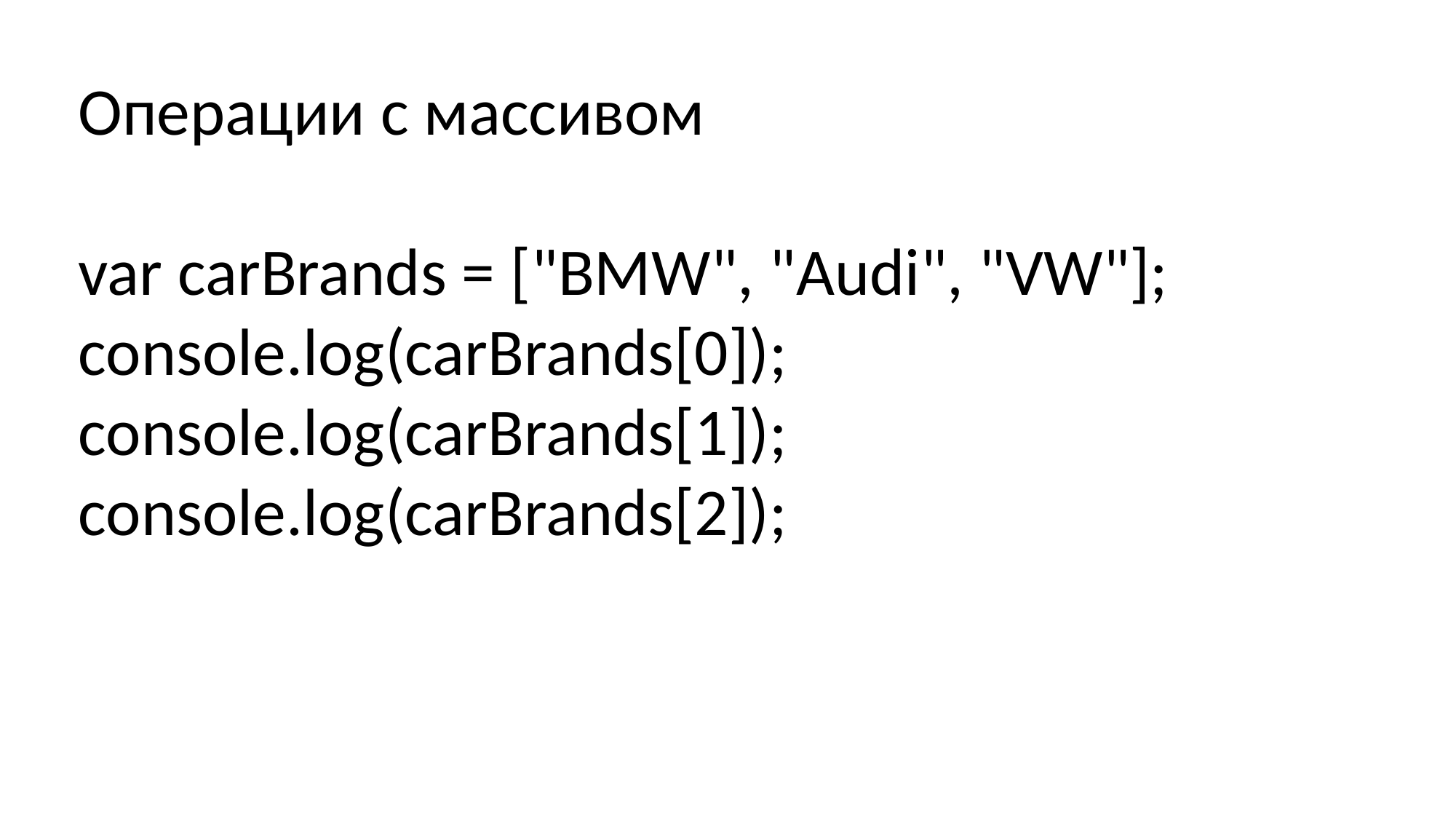

Операции с массивом

var carBrands = ["BMW", "Audi", "VW"];
console.log(carBrands[0]);
console.log(carBrands[1]);
console.log(carBrands[2]);